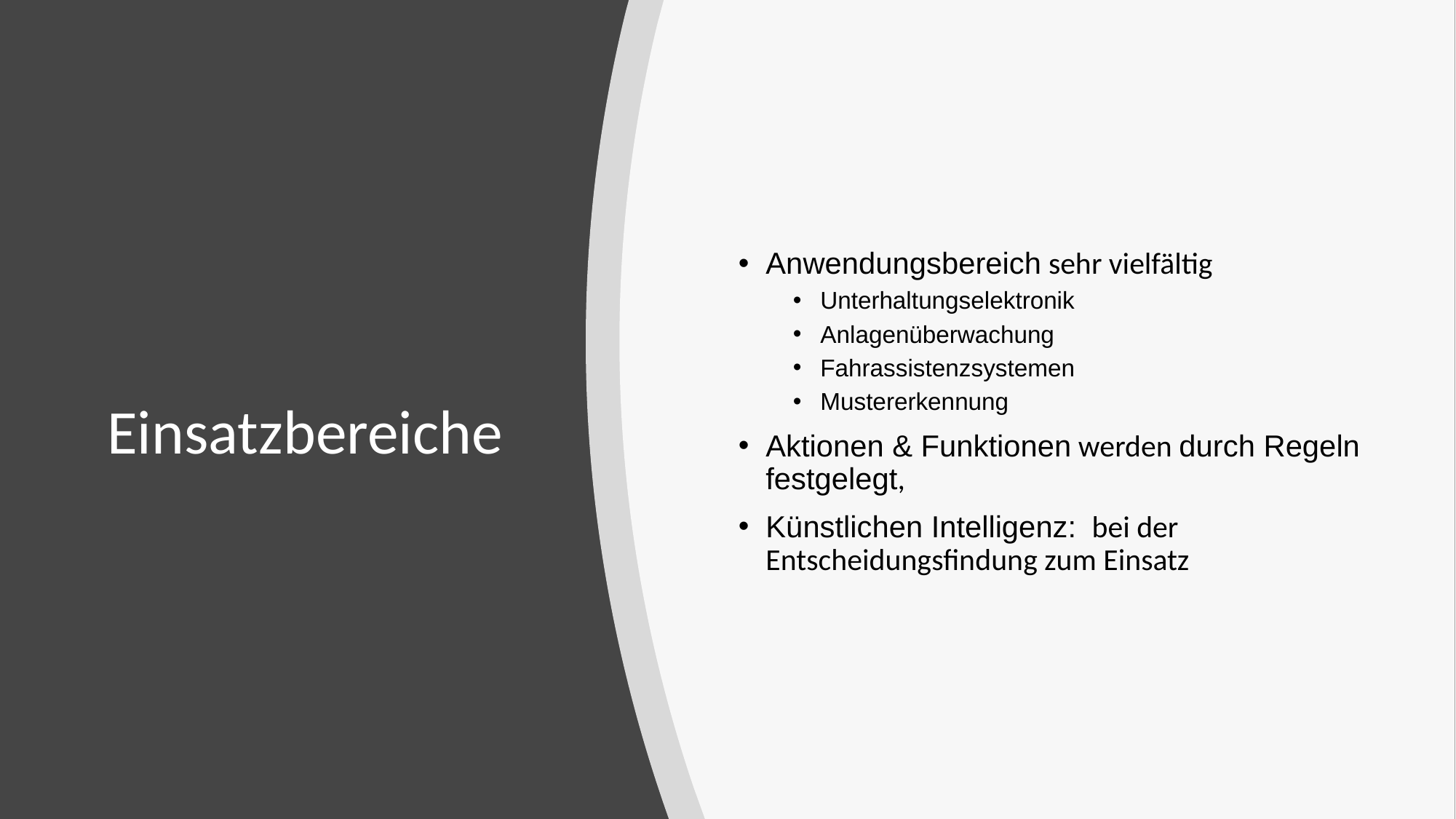

Anwendungsbereich sehr vielfältig
Unterhaltungselektronik
Anlagenüberwachung
Fahrassistenzsystemen
Mustererkennung
Aktionen & Funktionen werden durch Regeln festgelegt,
Künstlichen Intelligenz:  bei der Entscheidungsfindung zum Einsatz

# Einsatzbereiche